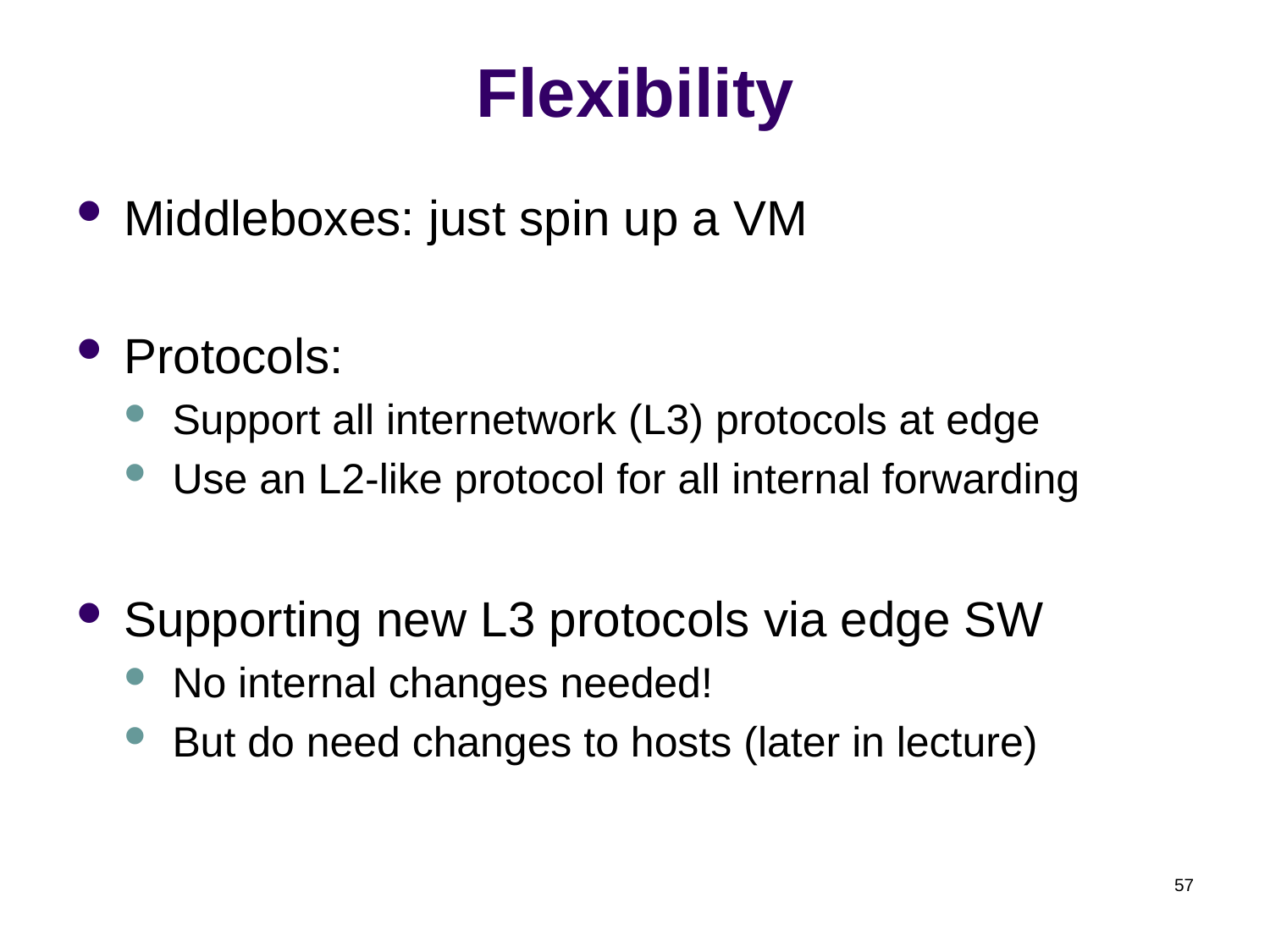

# Flexibility
Middleboxes: just spin up a VM

Protocols:
Support all internetwork (L3) protocols at edge
Use an L2-like protocol for all internal forwarding

Supporting new L3 protocols via edge SW
No internal changes needed!
But do need changes to hosts (later in lecture)
57